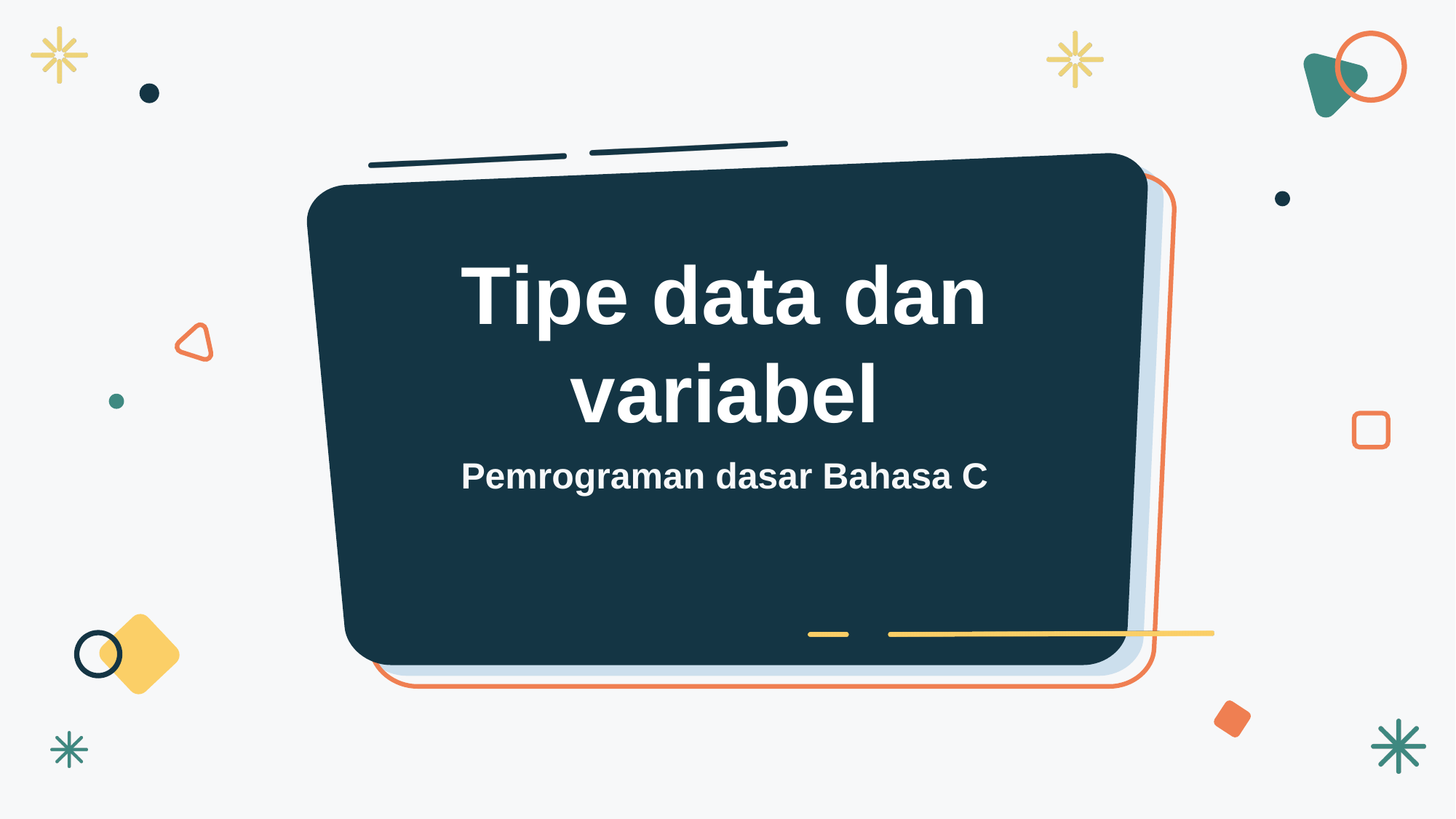

Tipe data dan variabel
Pemrograman dasar Bahasa C